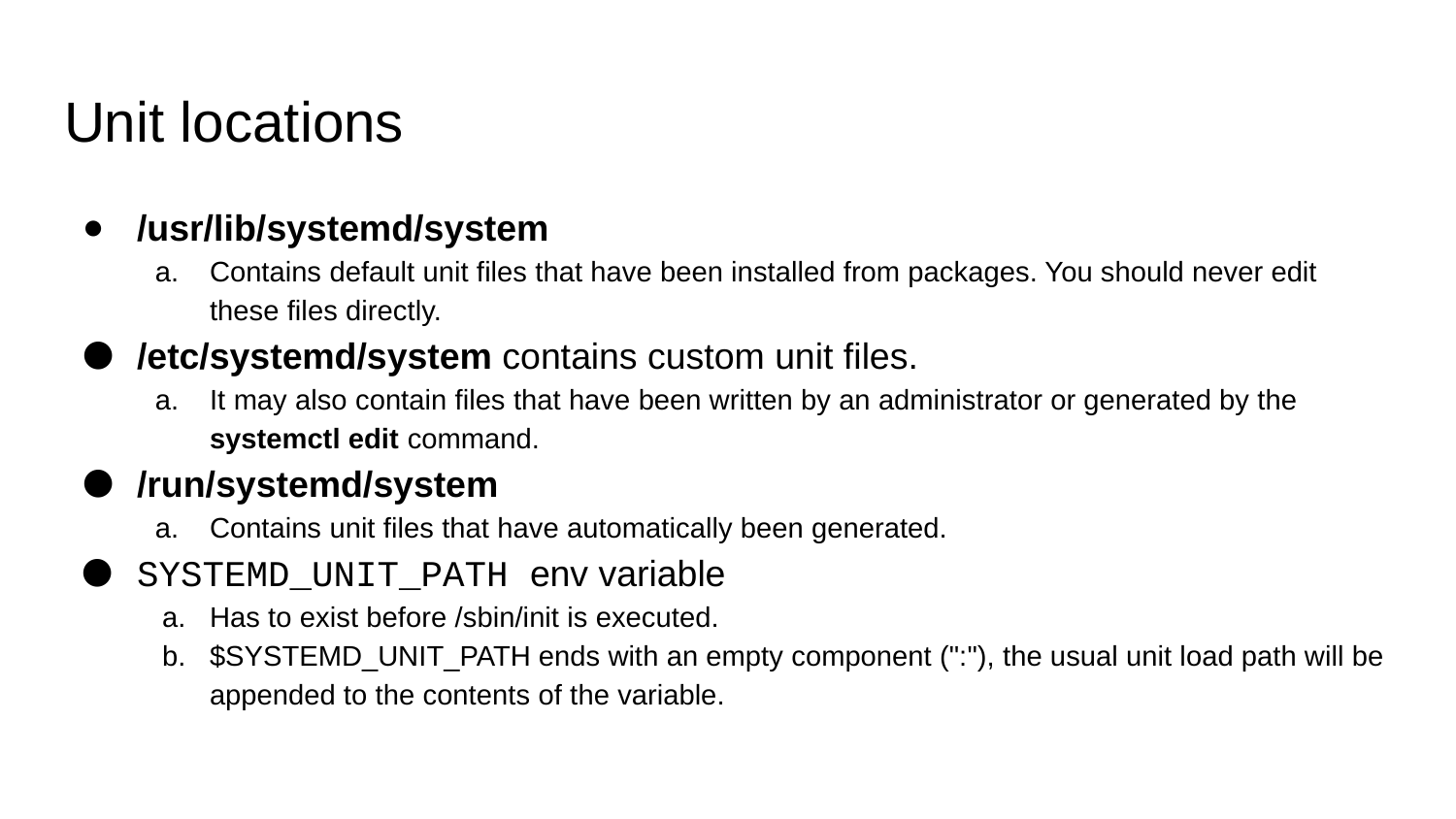

# Unit locations
/usr/lib/systemd/system
Contains default unit files that have been installed from packages. You should never edit these files directly.
/etc/systemd/system contains custom unit files.
It may also contain files that have been written by an administrator or generated by the systemctl edit command.
/run/systemd/system
Contains unit files that have automatically been generated.
SYSTEMD_UNIT_PATH env variable
Has to exist before /sbin/init is executed.
$SYSTEMD_UNIT_PATH ends with an empty component (":"), the usual unit load path will be appended to the contents of the variable.